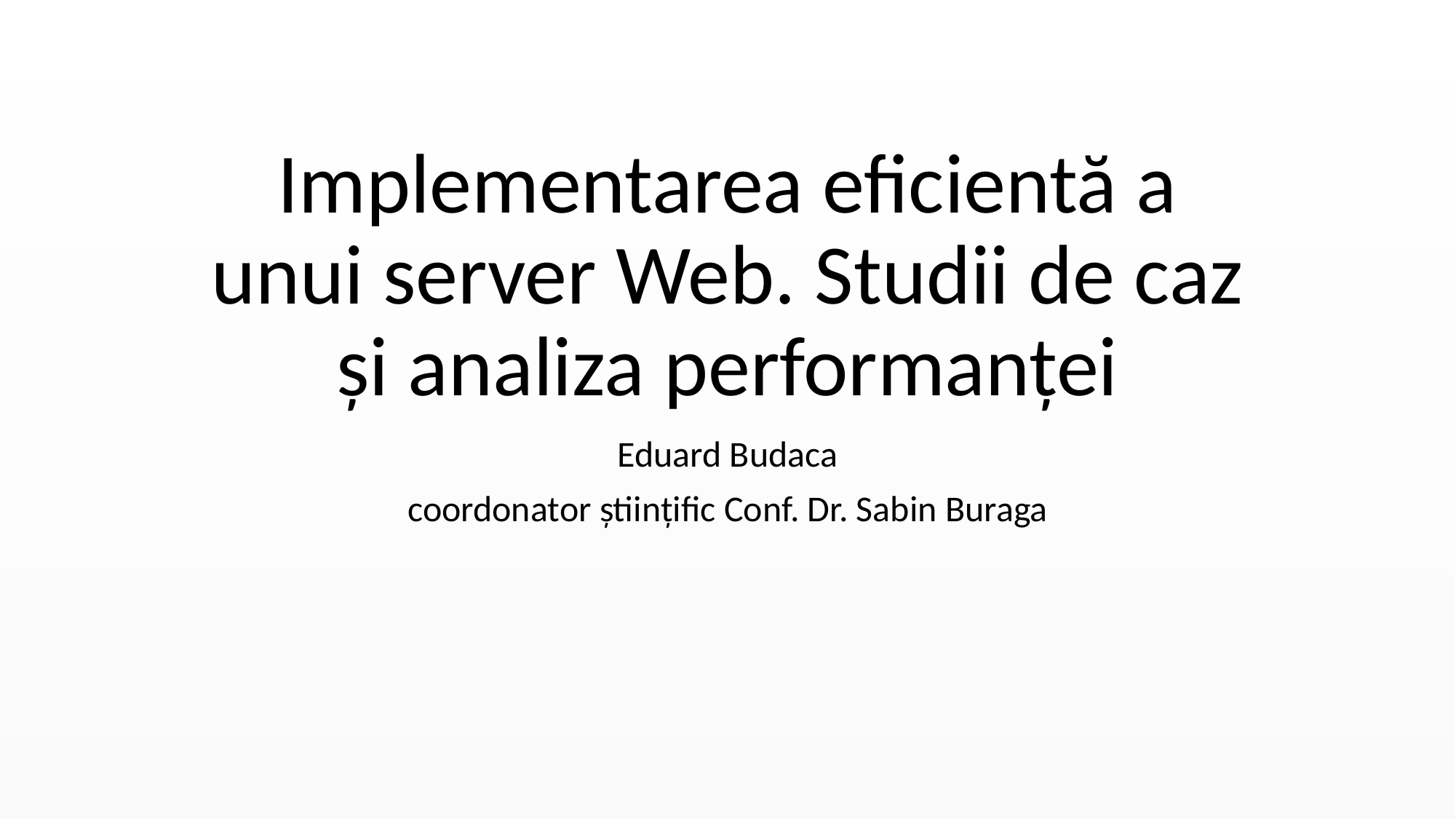

# Implementarea eficientă a unui server Web. Studii de caz și analiza performanței
Eduard Budaca
coordonator științific Conf. Dr. Sabin Buraga